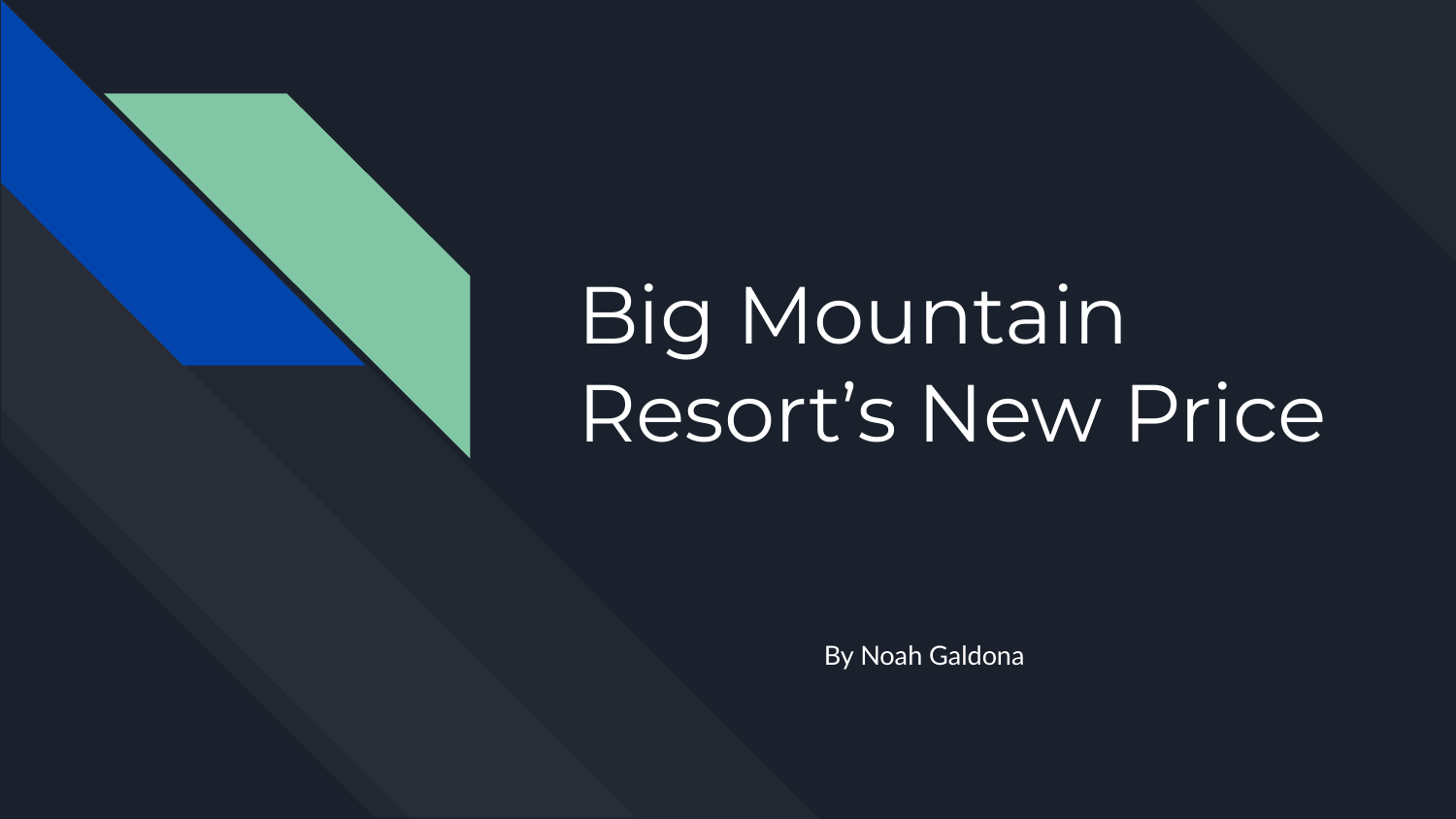

# Big Mountain Resort’s New Price
By Noah Galdona